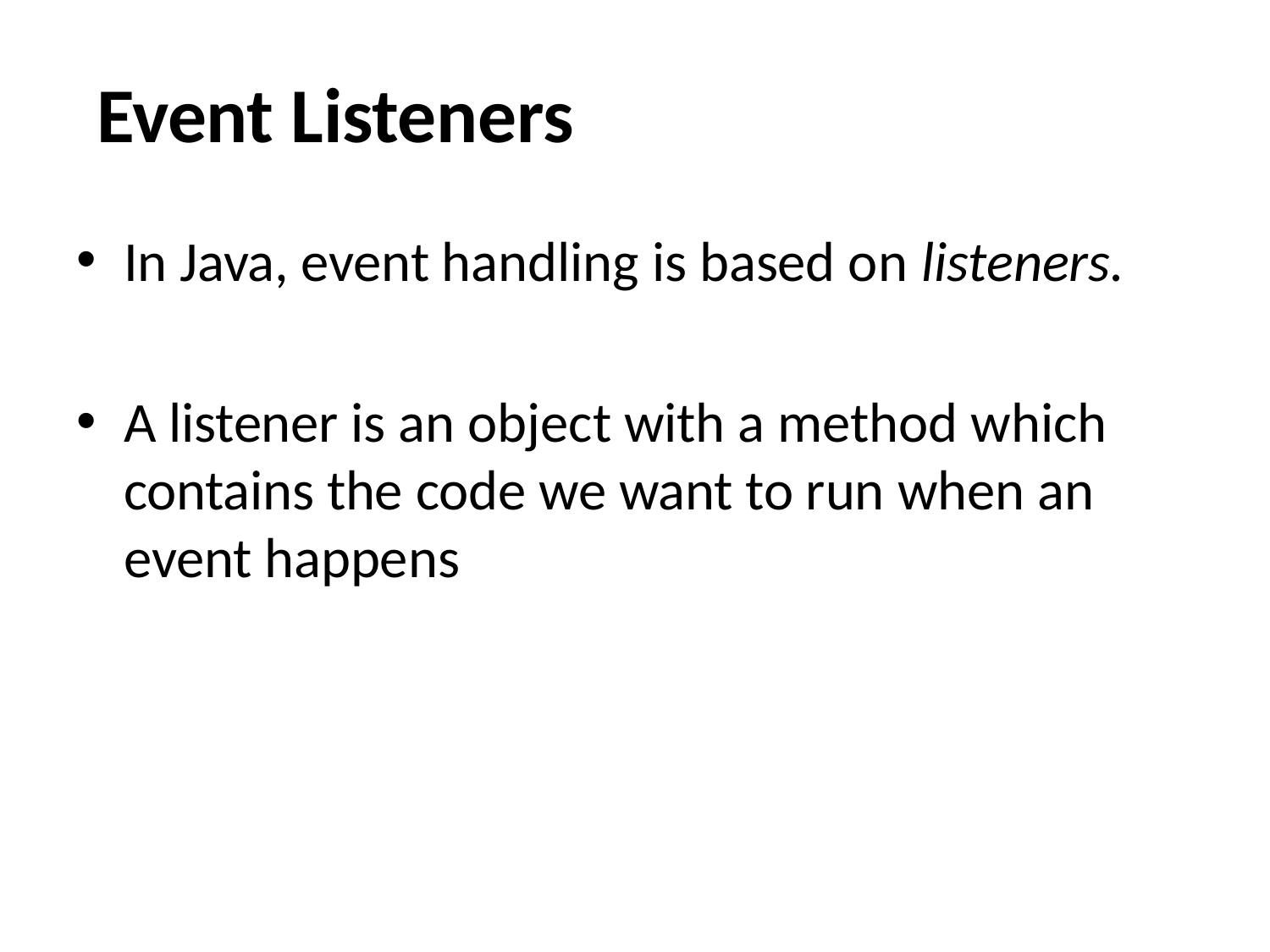

# Event Listeners
In Java, event handling is based on listeners.

A listener is an object with a method which  contains the code we want to run when an  event happens